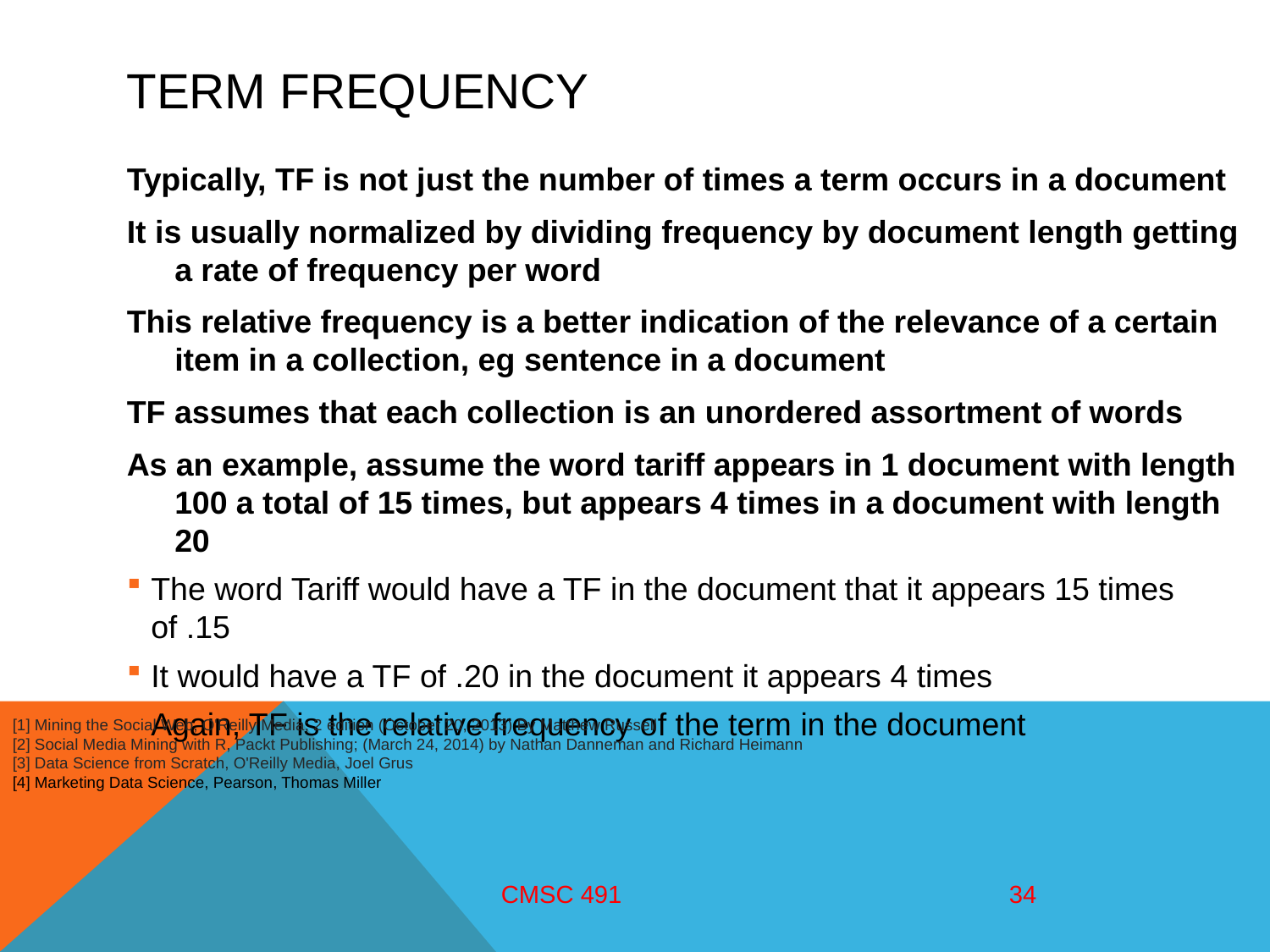

# Term frequency
Typically, TF is not just the number of times a term occurs in a document
It is usually normalized by dividing frequency by document length getting a rate of frequency per word
This relative frequency is a better indication of the relevance of a certain item in a collection, eg sentence in a document
TF assumes that each collection is an unordered assortment of words
As an example, assume the word tariff appears in 1 document with length 100 a total of 15 times, but appears 4 times in a document with length 20
The word Tariff would have a TF in the document that it appears 15 times of .15
It would have a TF of .20 in the document it appears 4 times
Again, TF is the relative frequency of the term in the document

[1] Mining the Social Web, O'Reilly Media; 2 edition (October 20, 2013) By Matthew Russell
[2] Social Media Mining with R, Packt Publishing; (March 24, 2014) by Nathan Danneman and Richard Heimann
[3] Data Science from Scratch, O'Reilly Media, Joel Grus
[4] Marketing Data Science, Pearson, Thomas Miller